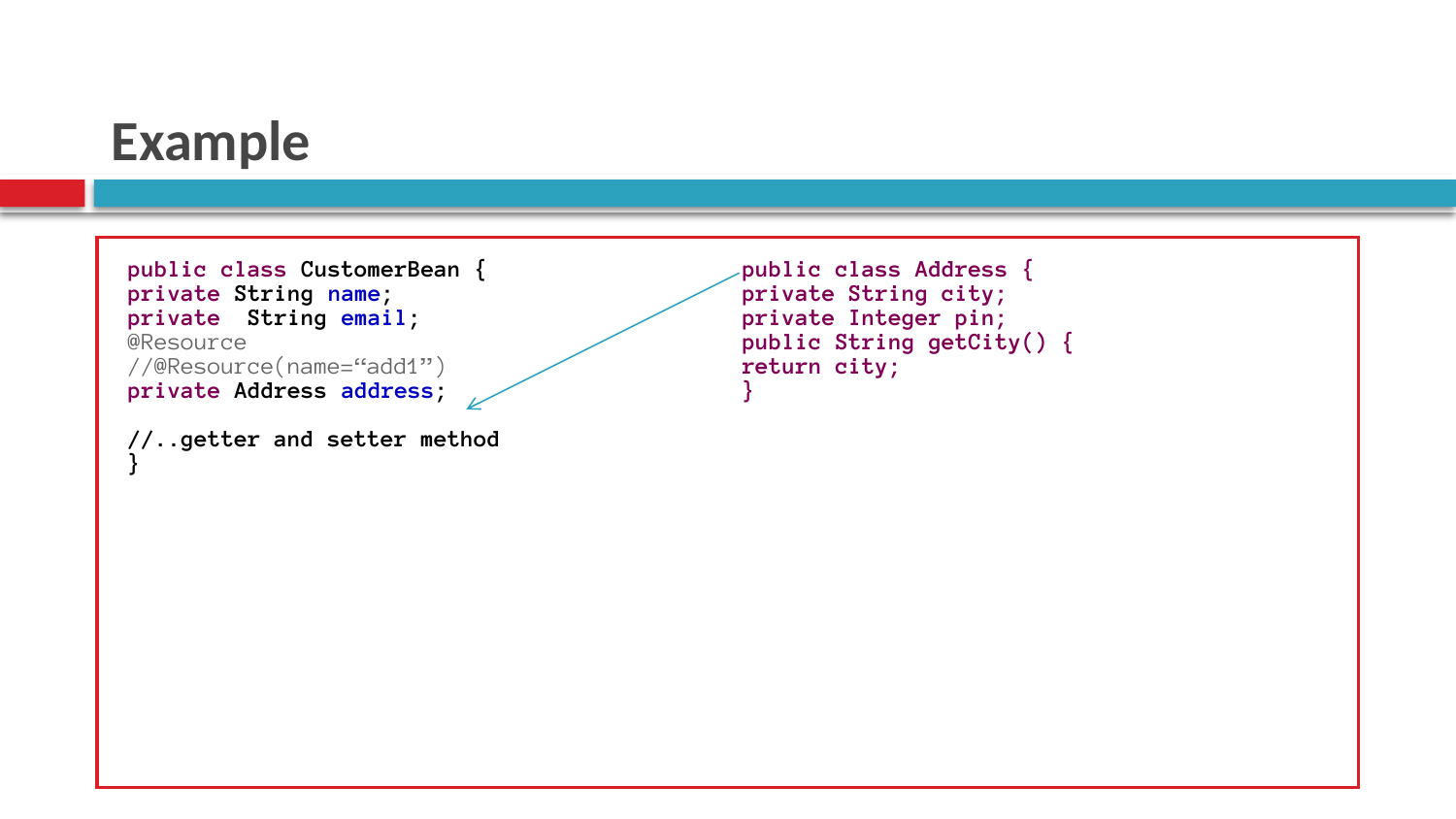

# Example

| public class CustomerBean { private String name; private String email; @Resource //@Resource(name=“add1”) private Address address; //..getter and setter method } | public class Address { private String city; private Integer pin; public String getCity() { return city; } |
| --- | --- |